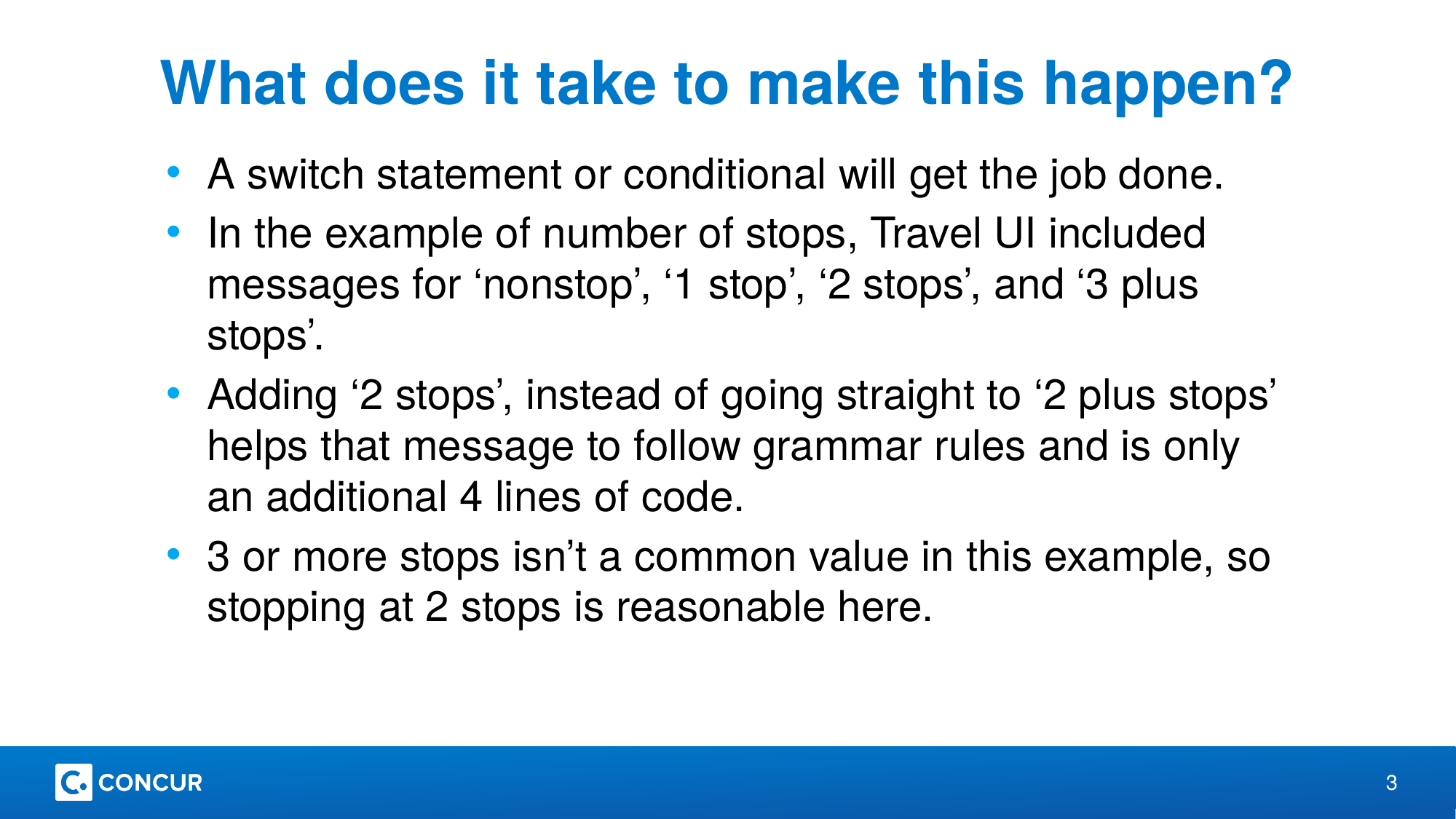

# What does it take to make this happen?
A switch statement or conditional will get the job done.
In the example of number of stops, Travel UI included messages for ‘nonstop’, ‘1 stop’, ‘2 stops’, and ‘3 plus stops’.
Adding ‘2 stops’, instead of going straight to ‘2 plus stops’ helps that message to follow grammar rules and is only an additional 4 lines of code.
3 or more stops isn’t a common value in this example, so stopping at 2 stops is reasonable here.